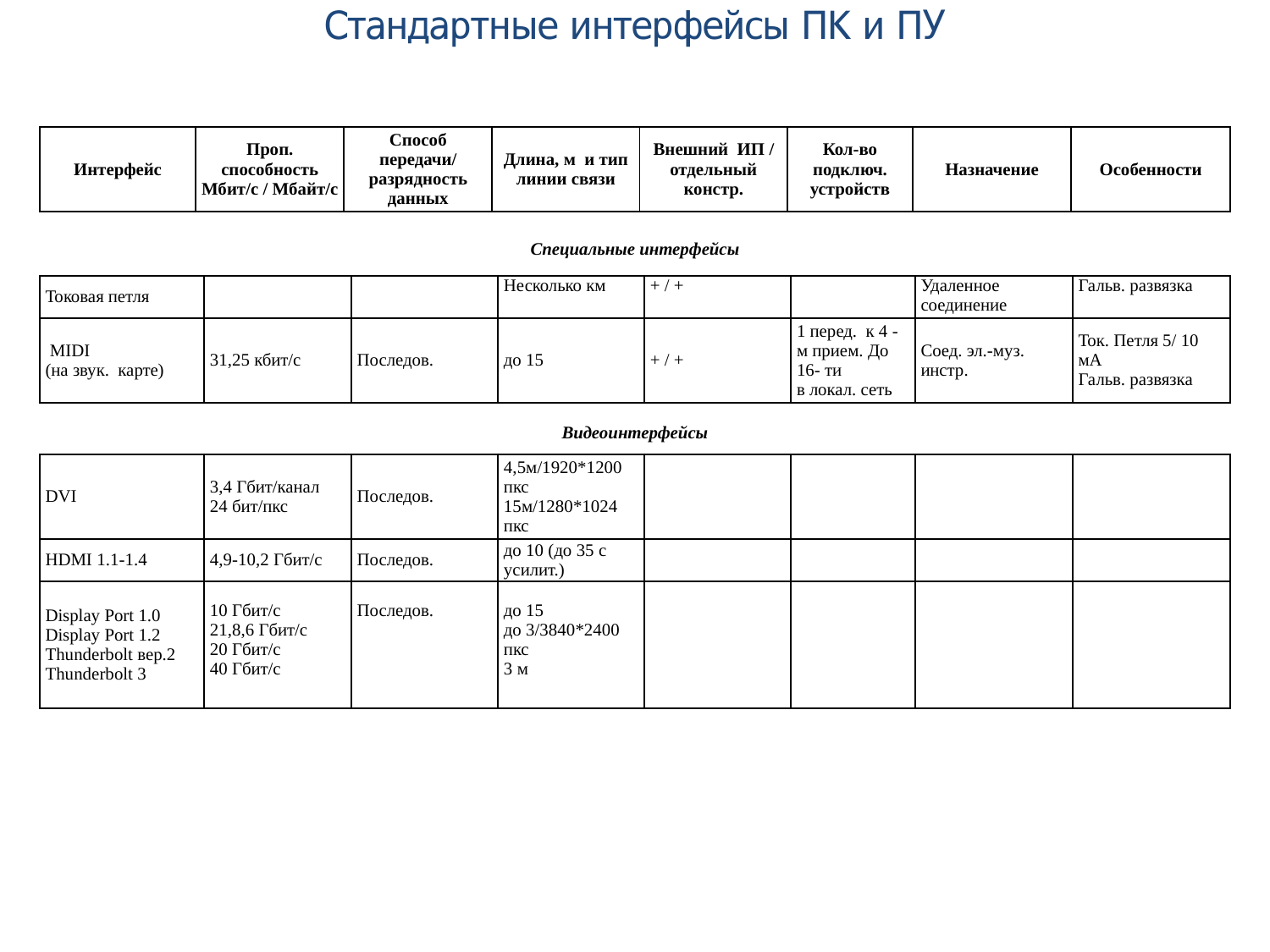

Стандартные интерфейсы ПК и ПУ
| Интерфейс | Проп. способность Мбит/с / Мбайт/с | Способ передачи/ разрядность данных | Длина, м и тип линии связи | Внешний ИП / отдельный констр. | Кол-во подключ. устройств | Назначение | Особенности |
| --- | --- | --- | --- | --- | --- | --- | --- |
Специальные интерфейсы
| Токовая петля |  |  | Несколько км | + / + |  | Удаленное соединение | Гальв. развязка |
| --- | --- | --- | --- | --- | --- | --- | --- |
| MIDI (на звук. карте) | 31,25 кбит/с | Последов. | до 15 | + / + | 1 перед. к 4 - м прием. До 16- ти в локал. сеть | Соед. эл.-муз. инстр. | Ток. Петля 5/ 10 мА Гальв. развязка |
Видеоинтерфейсы
| DVI | 3,4 Гбит/канал 24 бит/пкс | Последов. | 4,5м/1920\*1200 пкс 15м/1280\*1024 пкс |  |  |  |  |
| --- | --- | --- | --- | --- | --- | --- | --- |
| HDMI 1.1-1.4 | 4,9-10,2 Гбит/с | Последов. | до 10 (до 35 с усилит.) |  |  |  |  |
| Display Port 1.0 Display Port 1.2 Thunderbolt вер.2 Thunderbolt 3 | 10 Гбит/с 21,8,6 Гбит/с 20 Гбит/с 40 Гбит/с | Последов. | до 15 до 3/3840\*2400 пкс 3 м |  |  |  |  |